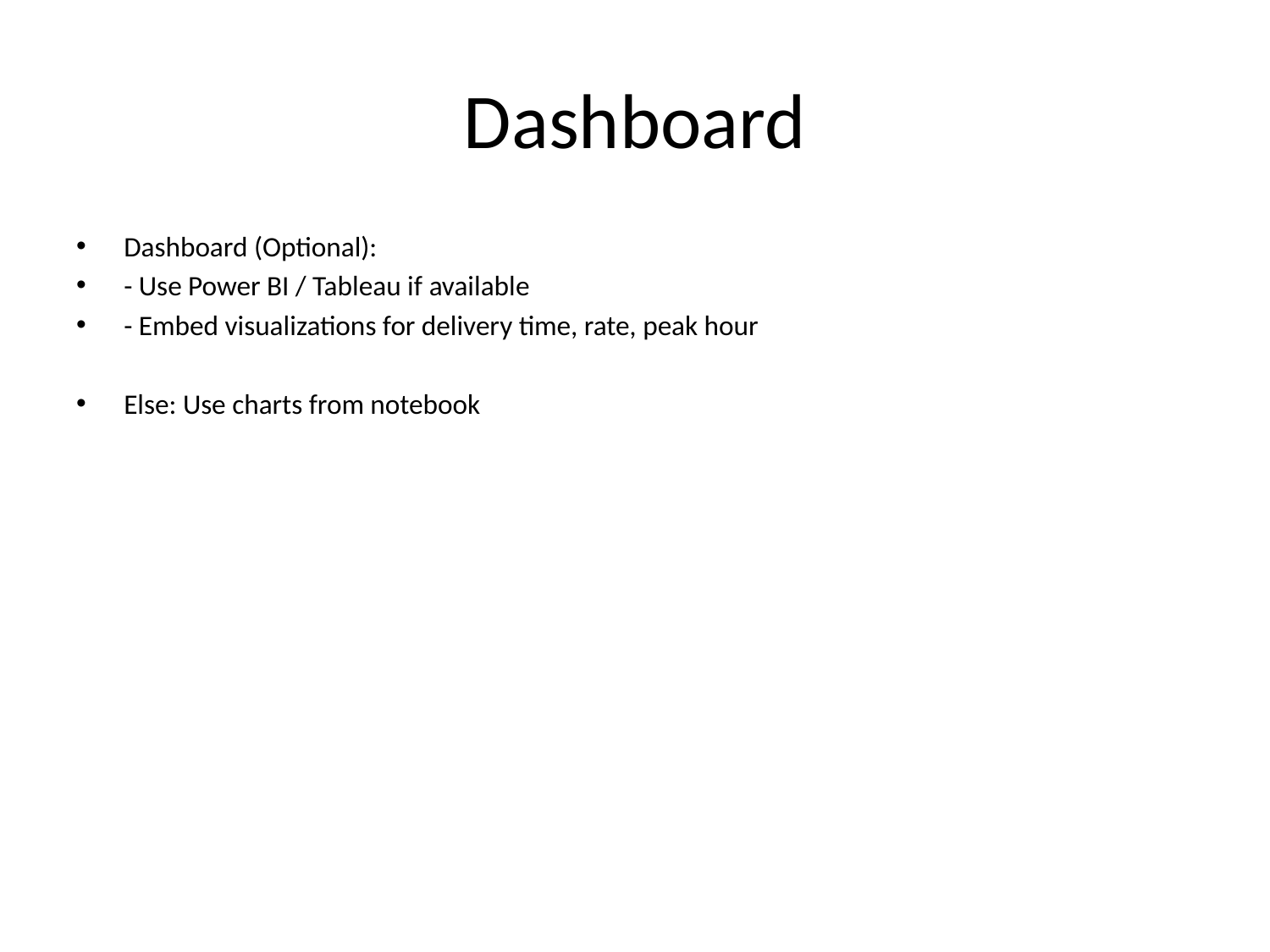

# Dashboard
Dashboard (Optional):
- Use Power BI / Tableau if available
- Embed visualizations for delivery time, rate, peak hour

Else: Use charts from notebook